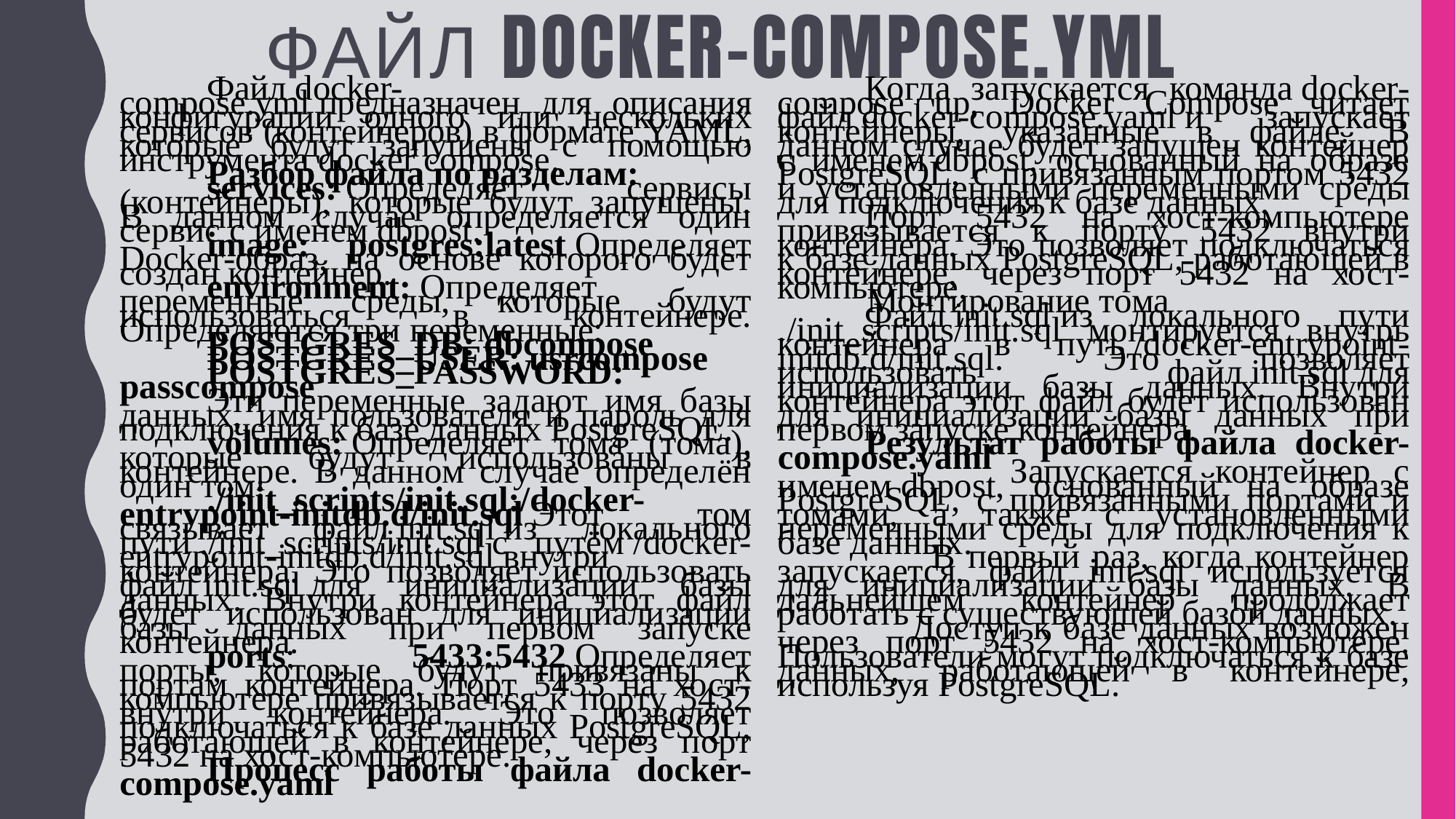

# файл docker-compose.yml
Файл docker-compose.yml предназначен для описания конфигурации одного или нескольких сервисов (контейнеров) в формате YAML, которые будут запущены с помощью инструмента docker compose.
Разбор файла по разделам:
services: Определяет сервисы (контейнеры), которые будут запущены. В данном случае определяется один сервис с именем dbpost.
image: postgres:latest Определяет Docker-образ, на основе которого будет создан контейнер.
environment: Определяет переменные среды, которые будут использоваться в контейнере. Определяются три переменные:
POSTGRES_DB: dbcompose
POSTGRES_USER: usrcompose
POSTGRES_PASSWORD: passcompose
Эти переменные задают имя базы данных, имя пользователя и пароль для подключения к базе данных PostgreSQL.
volumes: Определяет тома (тома), которые будут использованы в контейнере. В данном случае определён один том:
./init_scripts/init.sql:/docker-entrypoint-initdb.d/init.sql Этот том связывает файл init.sql из локального пути ./init_scripts/init.sql с путём /docker-entrypoint-initdb.d/init.sql внутри контейнера. Это позволяет использовать файл init.sql для инициализации базы данных. Внутри контейнера этот файл будет использован для инициализации базы данных при первом запуске контейнера.
ports: 5433:5432 Определяет порты, которые будут привязаны к портам контейнера. Порт 5433 на хост-компьютере привязывается к порту 5432 внутри контейнера. Это позволяет подключаться к базе данных PostgreSQL, работающей в контейнере, через порт 5432 на хост-компьютере.
Процесс работы файла docker-compose.yaml
Когда запускается команда docker-compose up, Docker Compose читает файл docker-compose.yaml и запускает контейнеры, указанные в файле. В данном случае будет запущен контейнер с именем dbpost, основанный на образе PostgreSQL, с привязанным портом 5432 и установленными переменными среды для подключения к базе данных.
Порт 5432 на хост-компьютере привязывается к порту 5432 внутри контейнера. Это позволяет подключаться к базе данных PostgreSQL, работающей в контейнере, через порт 5432 на хост-компьютере.
          Монтирование тома
Файл init.sql из локального пути ./init_scripts/init.sql монтируется внутрь контейнера в путь /docker-entrypoint-initdb.d/init.sql. Это позволяет использовать файл init.sql для инициализации базы данных. Внутри контейнера этот файл будет использован для инициализации базы данных при первом запуске контейнера.
Результат работы файла docker-compose.yaml
          Запускается контейнер с именем dbpost, основанный на образе PostgreSQL, с привязанными портами и томами, а также с установленными переменными среды для подключения к базе данных.
            В первый раз, когда контейнер запускается, файл init.sql используется для инициализации базы данных. В дальнейшем контейнер продолжает работать с существующей базой данных.
           Доступ к базе данных возможен через порт 5432 на хост-компьютере. Пользователи могут подключаться к базе данных, работающей в контейнере, используя PostgreSQL.